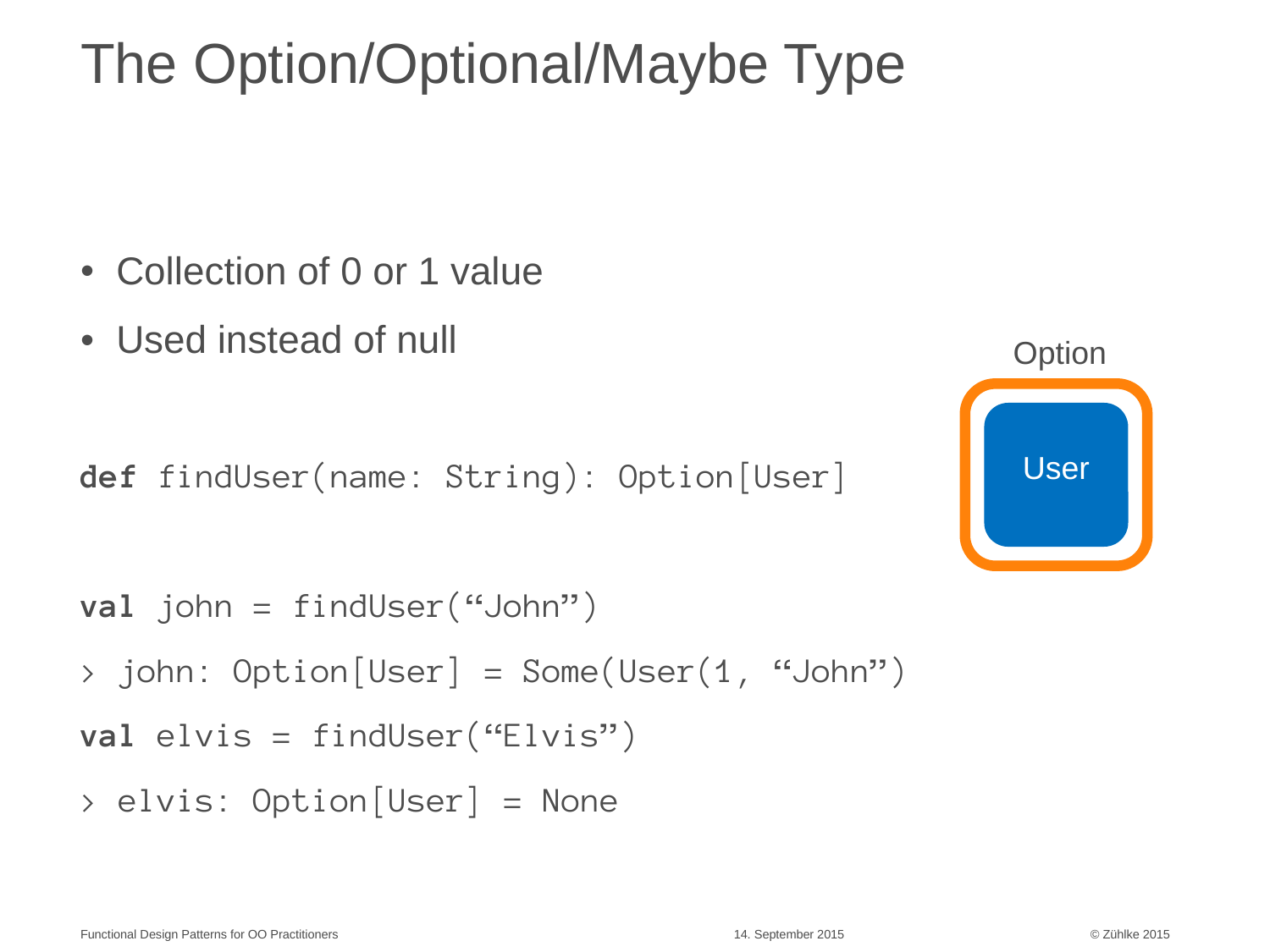

# The Option/Optional/Maybe Type

Collection of 0 or 1 value
Used instead of null

def findUser(name: String): Option[User]

val john = findUser(“John”)
> john: Option[User] = Some(User(1, “John”)
val elvis = findUser(“Elvis”)
> elvis: Option[User] = None

Option

User
Functional Design Patterns for OO Practitioners
14. September 2015